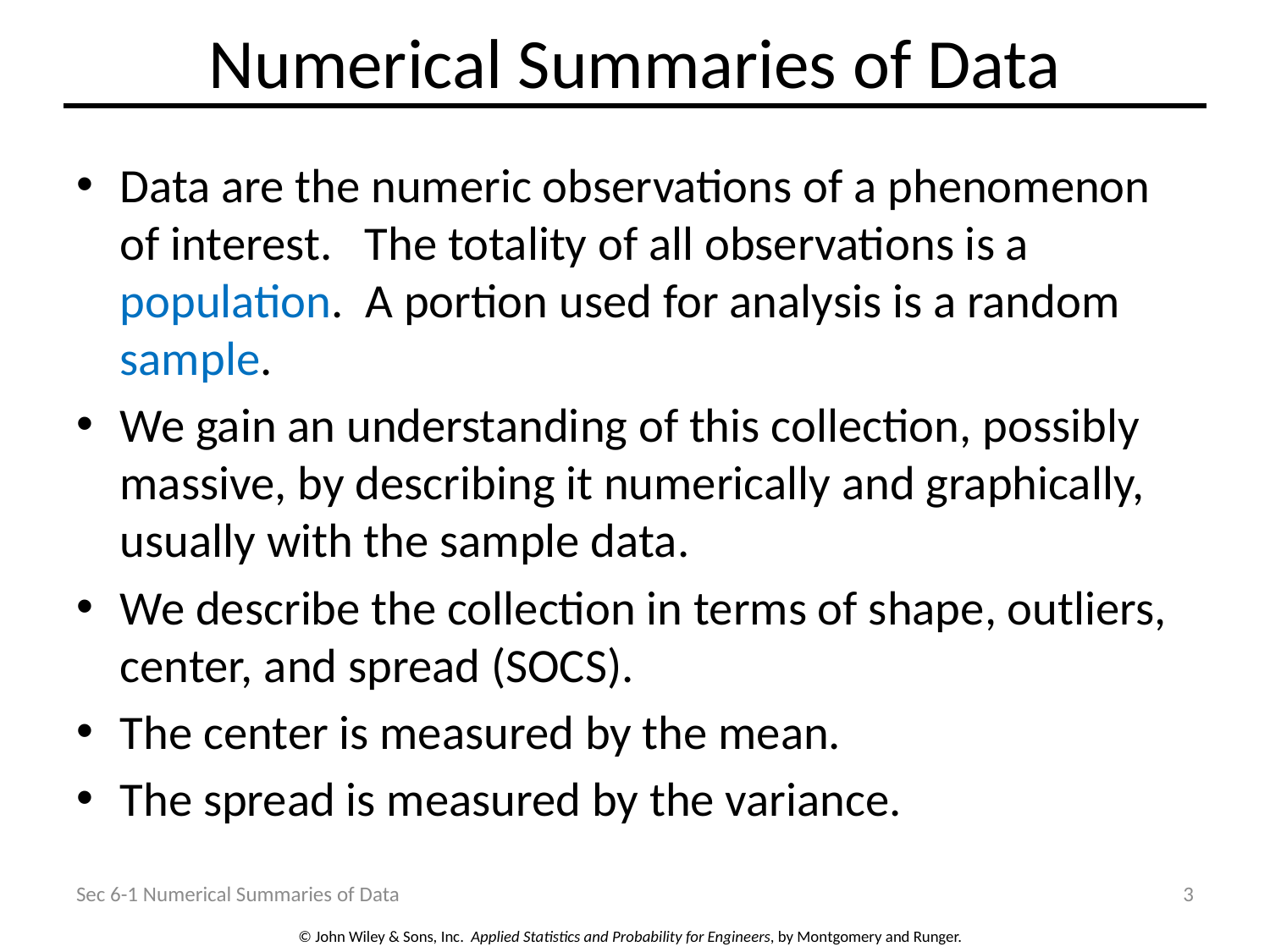

# Numerical Summaries of Data
Data are the numeric observations of a phenomenon of interest.   The totality of all observations is a population.  A portion used for analysis is a random sample.
We gain an understanding of this collection, possibly massive, by describing it numerically and graphically, usually with the sample data.
We describe the collection in terms of shape, outliers, center, and spread (SOCS).
The center is measured by the mean.
The spread is measured by the variance.
Sec 6-1 Numerical Summaries of Data
3